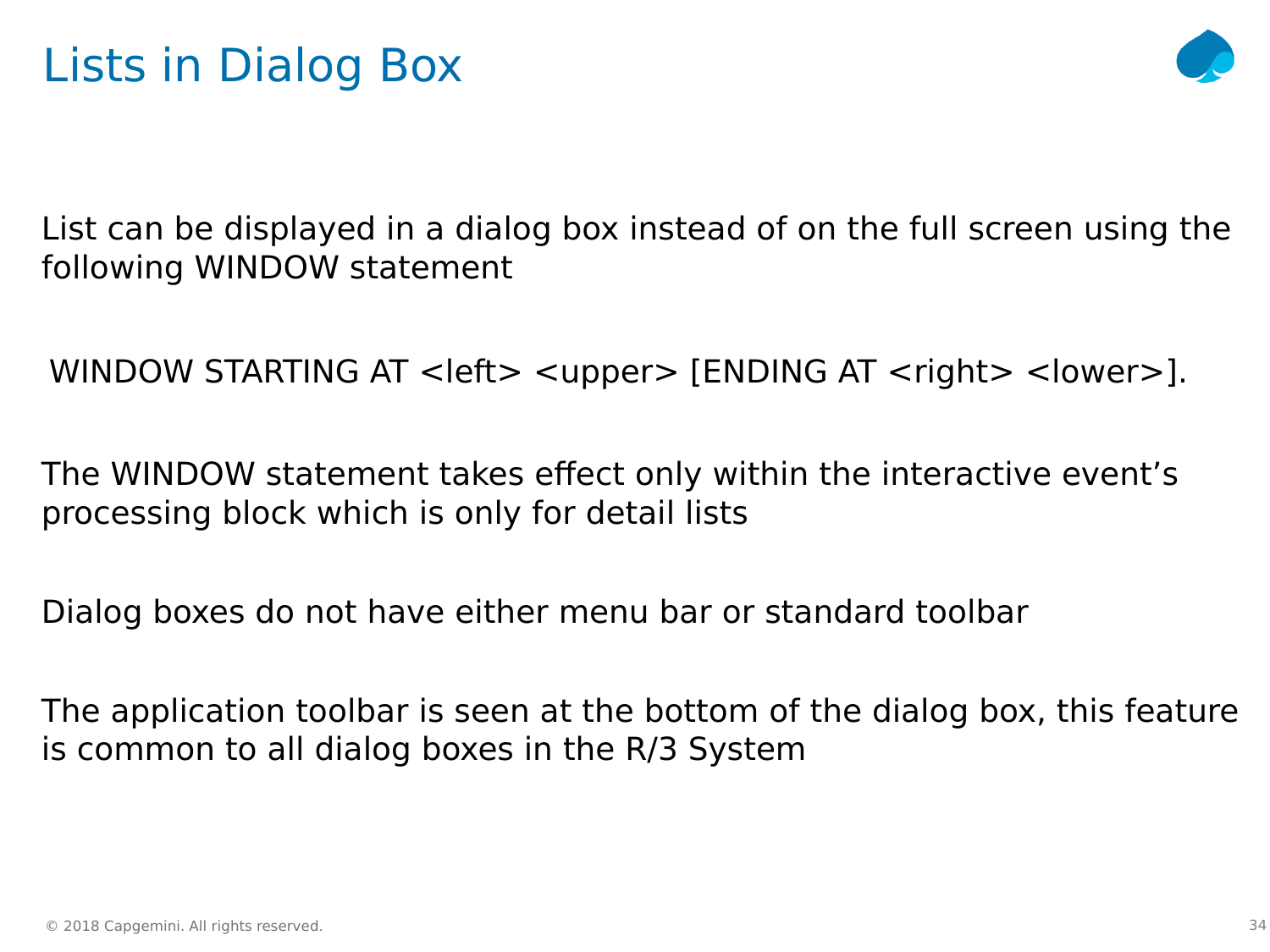

# Lists in Dialog Box
List can be displayed in a dialog box instead of on the full screen using the following WINDOW statement

WINDOW STARTING AT <left> <upper> [ENDING AT <right> <lower>].

The WINDOW statement takes effect only within the interactive event’s processing block which is only for detail lists

Dialog boxes do not have either menu bar or standard toolbar

The application toolbar is seen at the bottom of the dialog box, this feature is common to all dialog boxes in the R/3 System